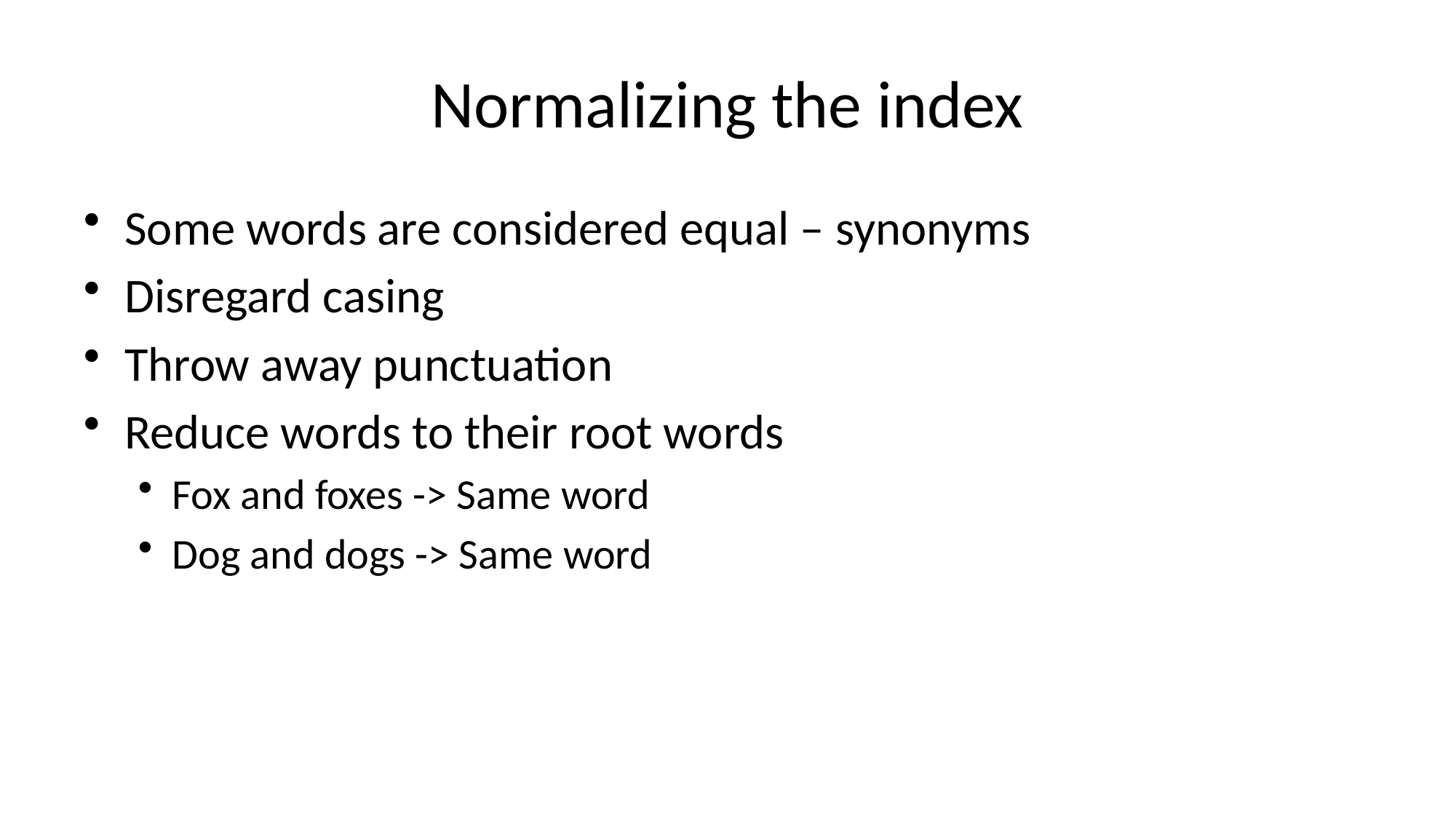

# Normalizing the index
Some words are considered equal – synonyms
Disregard casing
Throw away punctuation
Reduce words to their root words
Fox and foxes -> Same word
Dog and dogs -> Same word